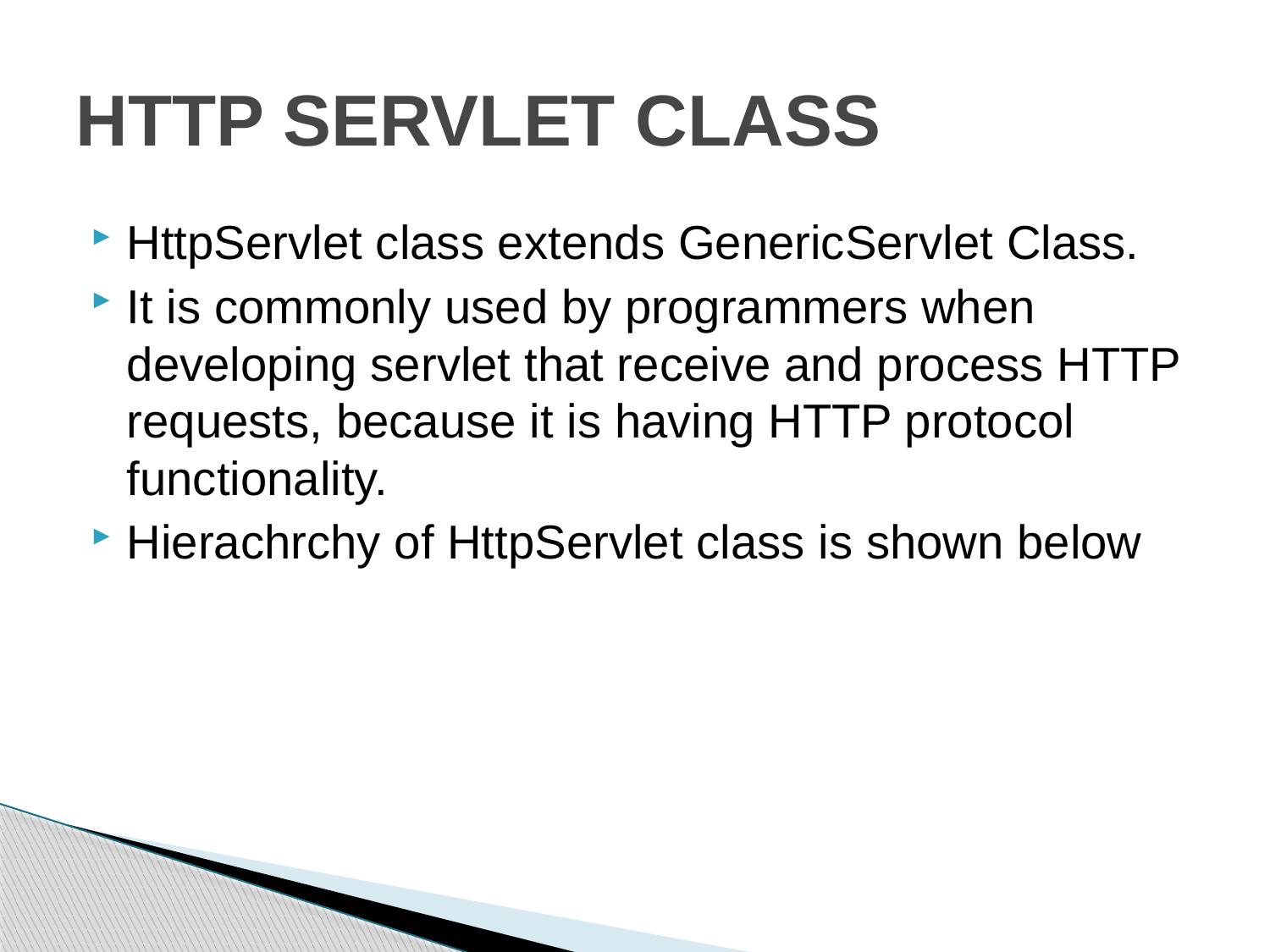

# HTTP SERVLET CLASS
HttpServlet class extends GenericServlet Class.
It is commonly used by programmers when developing servlet that receive and process HTTP requests, because it is having HTTP protocol functionality.
Hierachrchy of HttpServlet class is shown below